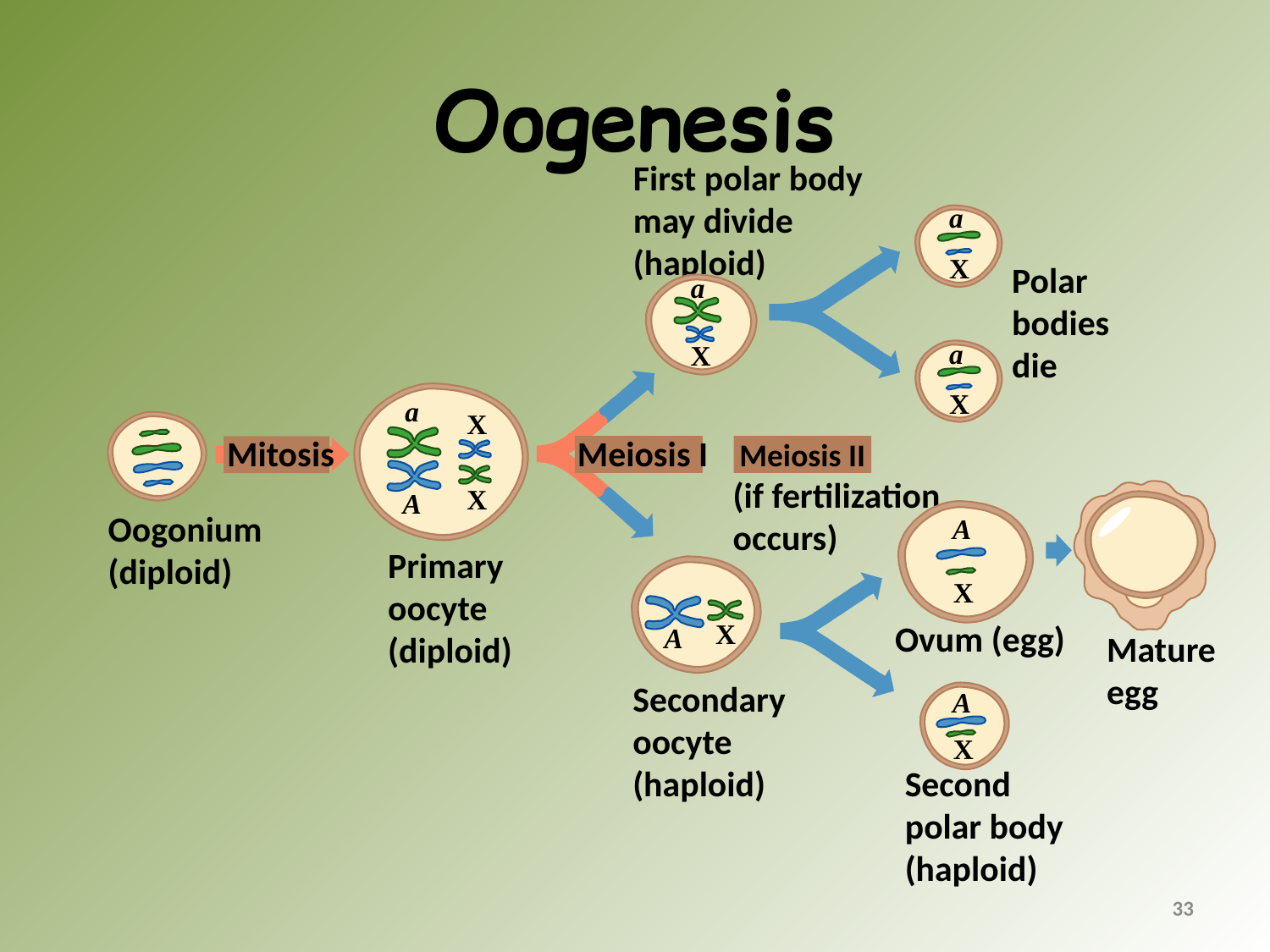

# Oogenesis
First polar body
may divide
(haploid)

a

X

Polar
bodies
die
a

X
a

X

Meiosis I

a

X

A

X

Mitosis

Meiosis II

(if fertilization
occurs)

Mature
egg
Oogonium
(diploid)

A

X

Primary
oocyte
(diploid)

A

X

Ovum (egg)
Secondary
oocyte
(haploid)
A

X

Second
polar body
(haploid)
33